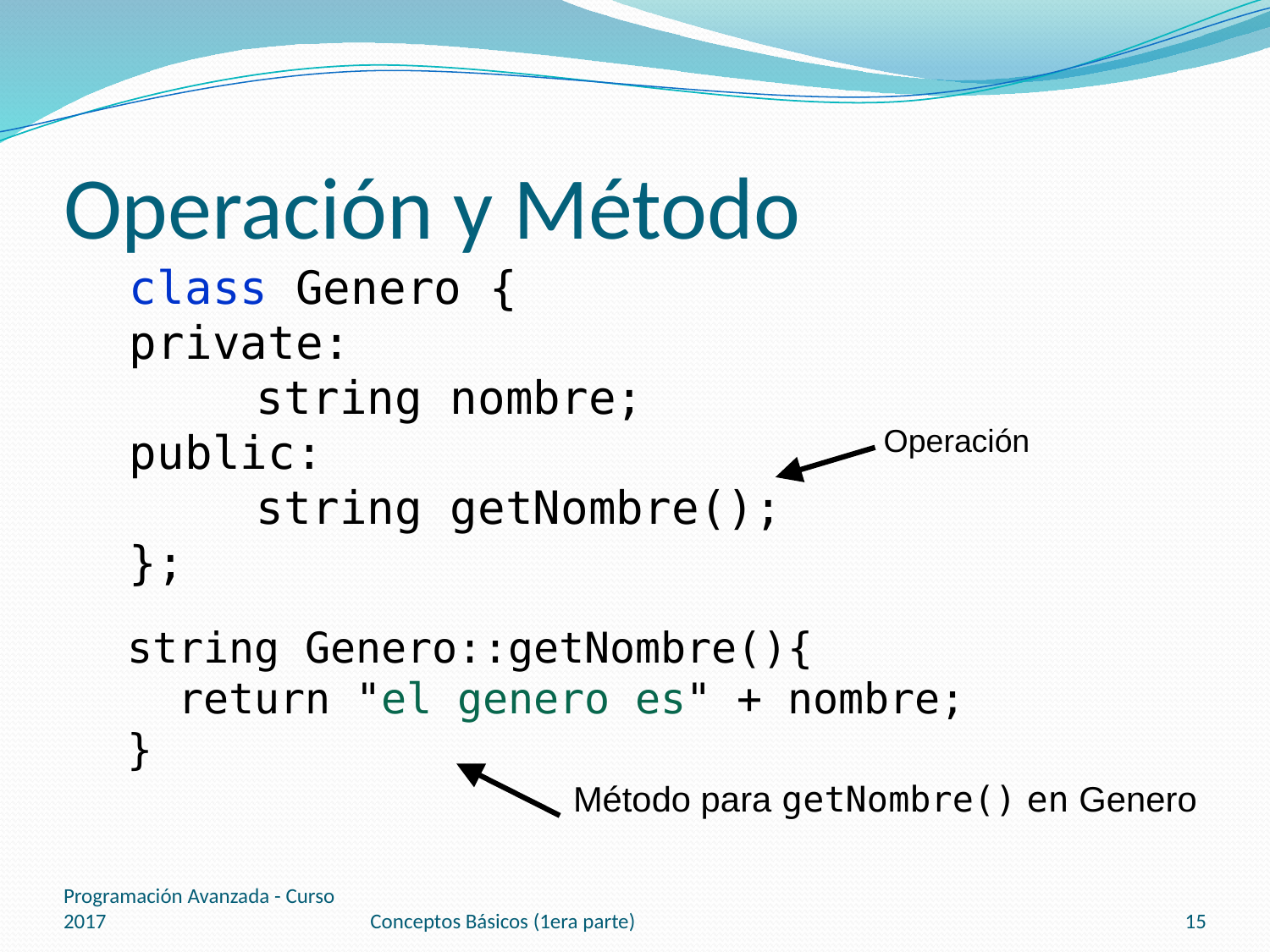

# Operación y Método
class Genero {
private:
	string nombre;
public:
	string getNombre();
};
Operación

string Genero::getNombre(){
  return "el genero es" + nombre;
}

Método para getNombre() en Genero
Programación Avanzada - Curso 2017
Conceptos Básicos (1era parte)
15